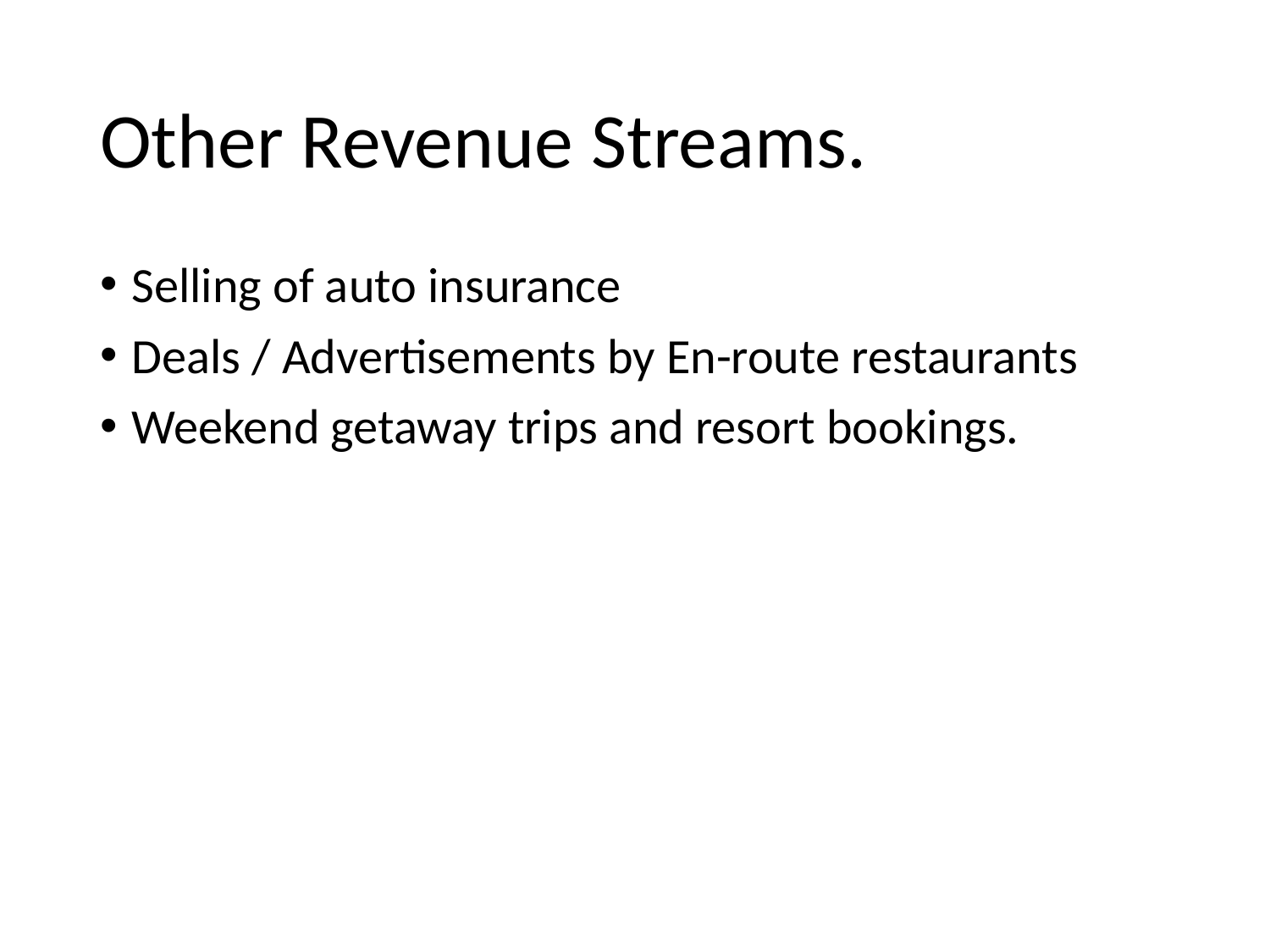

# Other Revenue Streams.
Selling of auto insurance
Deals / Advertisements by En-route restaurants
Weekend getaway trips and resort bookings.